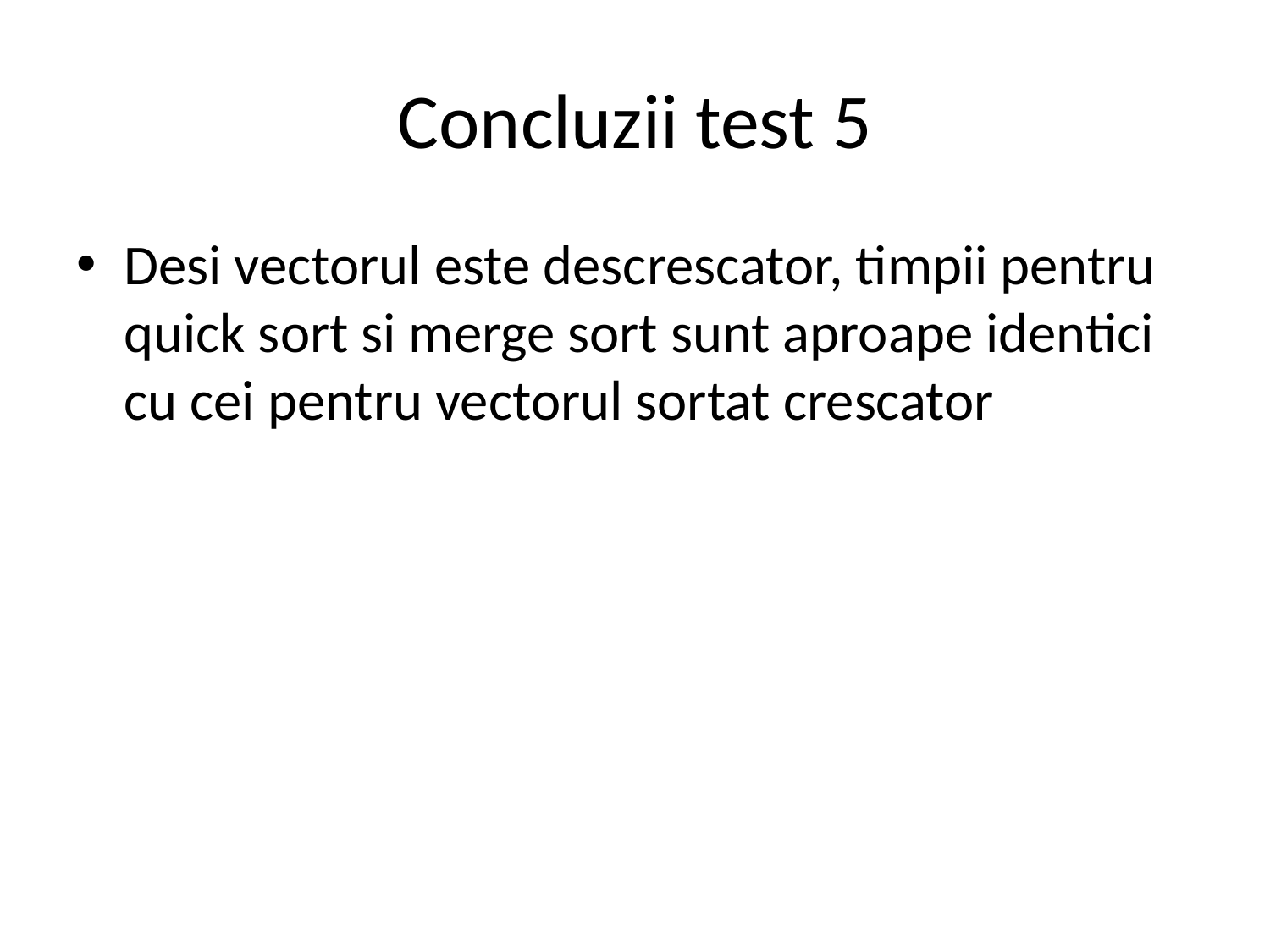

# Concluzii test 5
Desi vectorul este descrescator, timpii pentru quick sort si merge sort sunt aproape identici cu cei pentru vectorul sortat crescator